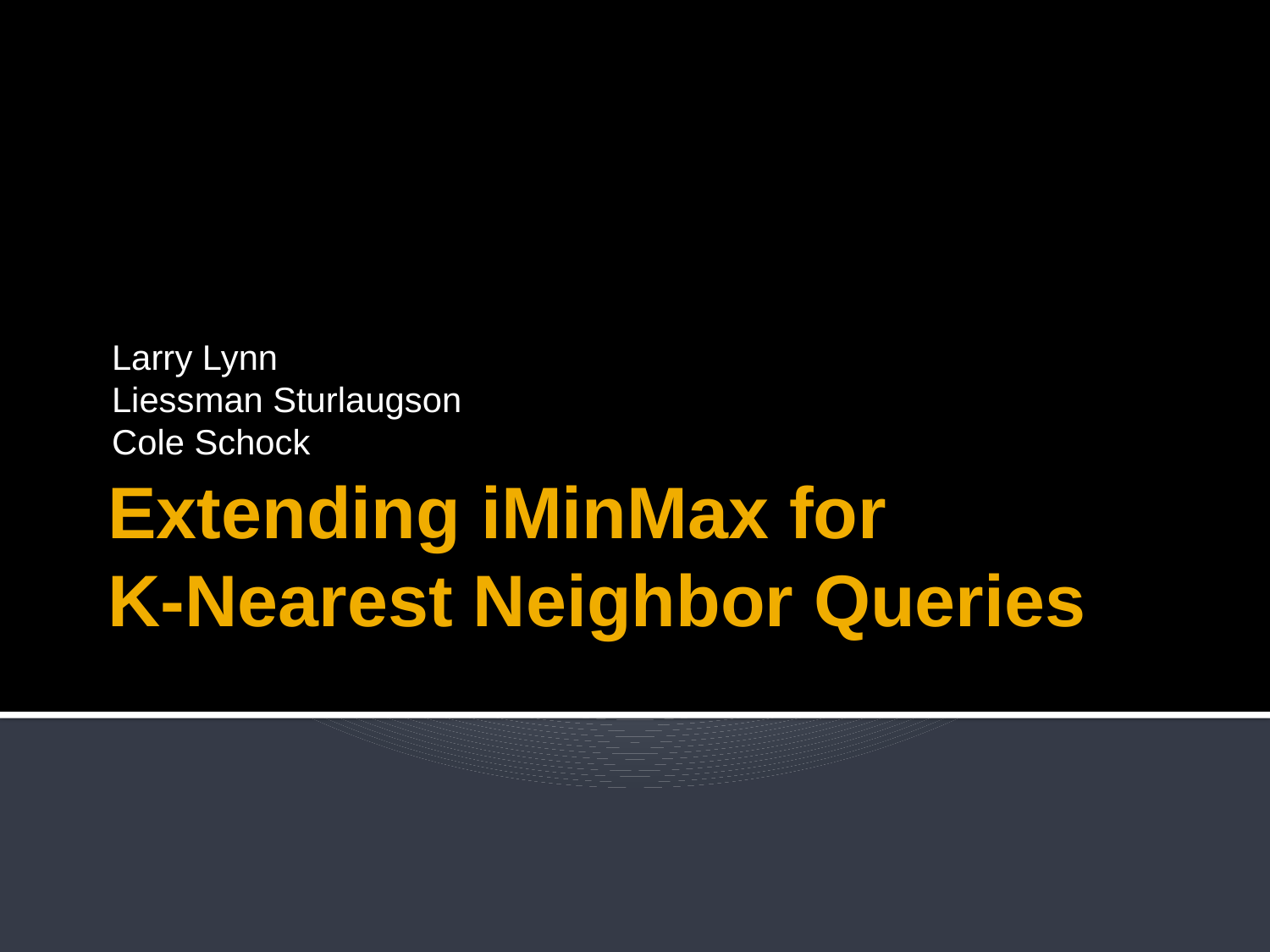

Larry Lynn
Liessman Sturlaugson
Cole Schock
# Extending iMinMax for K-Nearest Neighbor Queries